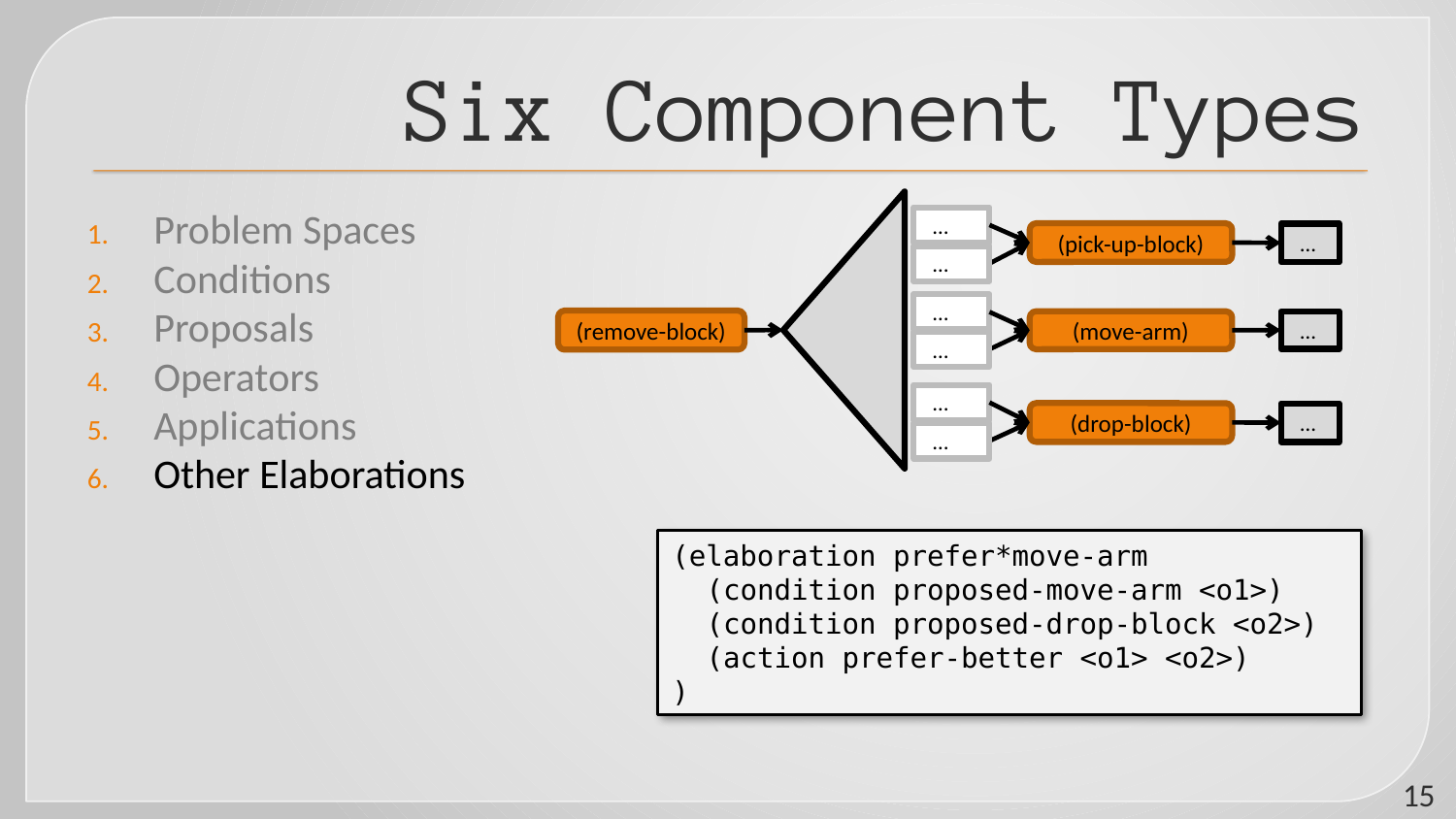

# Six Component Types
 …
(pick-up-block)
 …
 …

 …
(remove-block)
(move-arm)
 …
 …
 …
(drop-block)
 …
 …
Problem Spaces
Conditions
Proposals
Operators
Applications
Other Elaborations

(elaboration prefer*move-arm
  (condition proposed-move-arm <o1>)
  (condition proposed-drop-block <o2>)
  (action prefer-better <o1> <o2>)
)
15